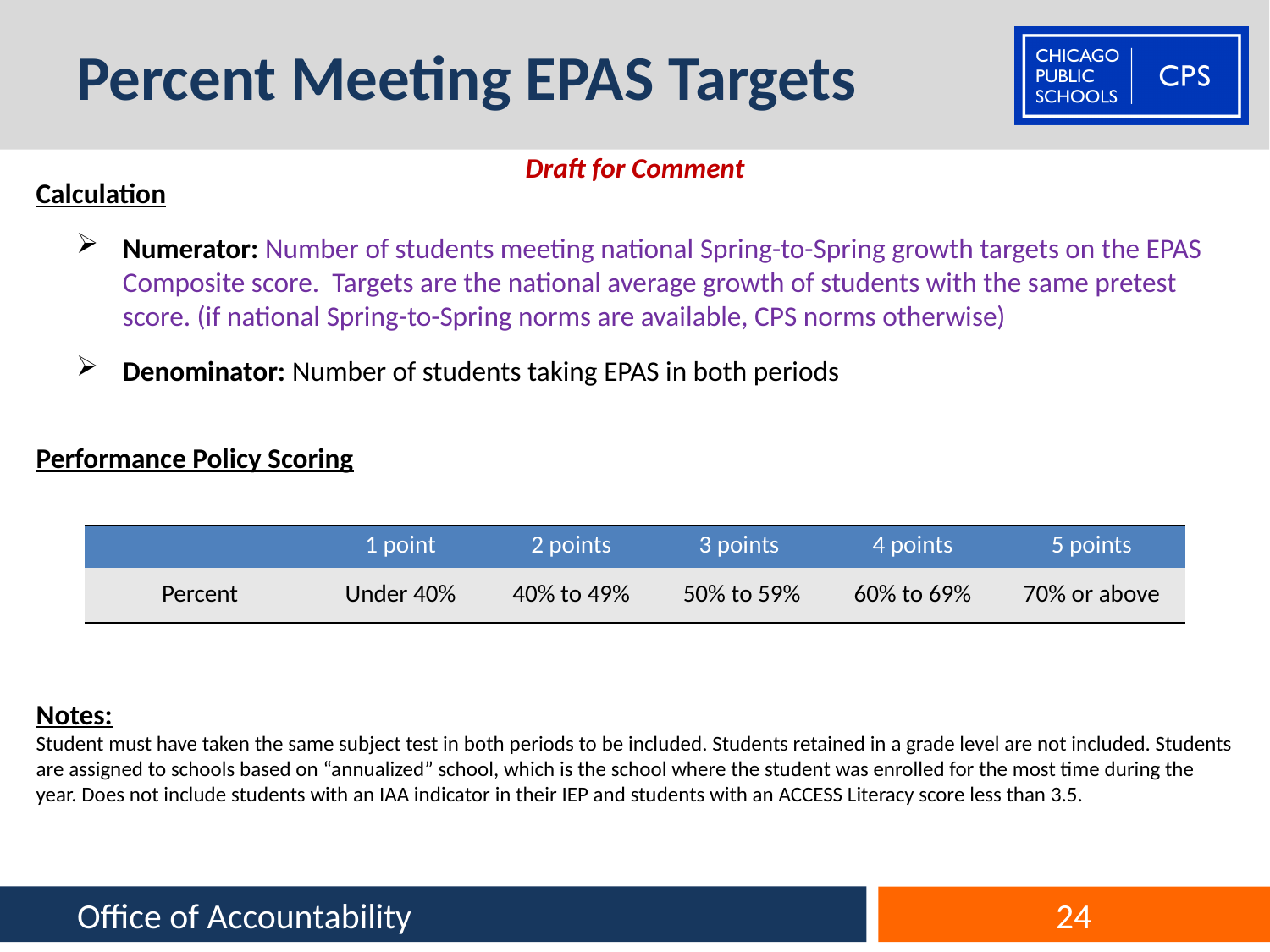

# Percent Meeting EPAS Targets
Draft for Comment
Calculation
Numerator: Number of students meeting national Spring-to-Spring growth targets on the EPAS Composite score.  Targets are the national average growth of students with the same pretest score. (if national Spring-to-Spring norms are available, CPS norms otherwise)
Denominator: Number of students taking EPAS in both periods

Performance Policy Scoring

Notes:
Student must have taken the same subject test in both periods to be included. Students retained in a grade level are not included. Students are assigned to schools based on “annualized” school, which is the school where the student was enrolled for the most time during the year. Does not include students with an IAA indicator in their IEP and students with an ACCESS Literacy score less than 3.5.
|  | 1 point | 2 points | 3 points | 4 points | 5 points |
| --- | --- | --- | --- | --- | --- |
| Percent | Under 40% | 40% to 49% | 50% to 59% | 60% to 69% | 70% or above |
Office of Accountability
24